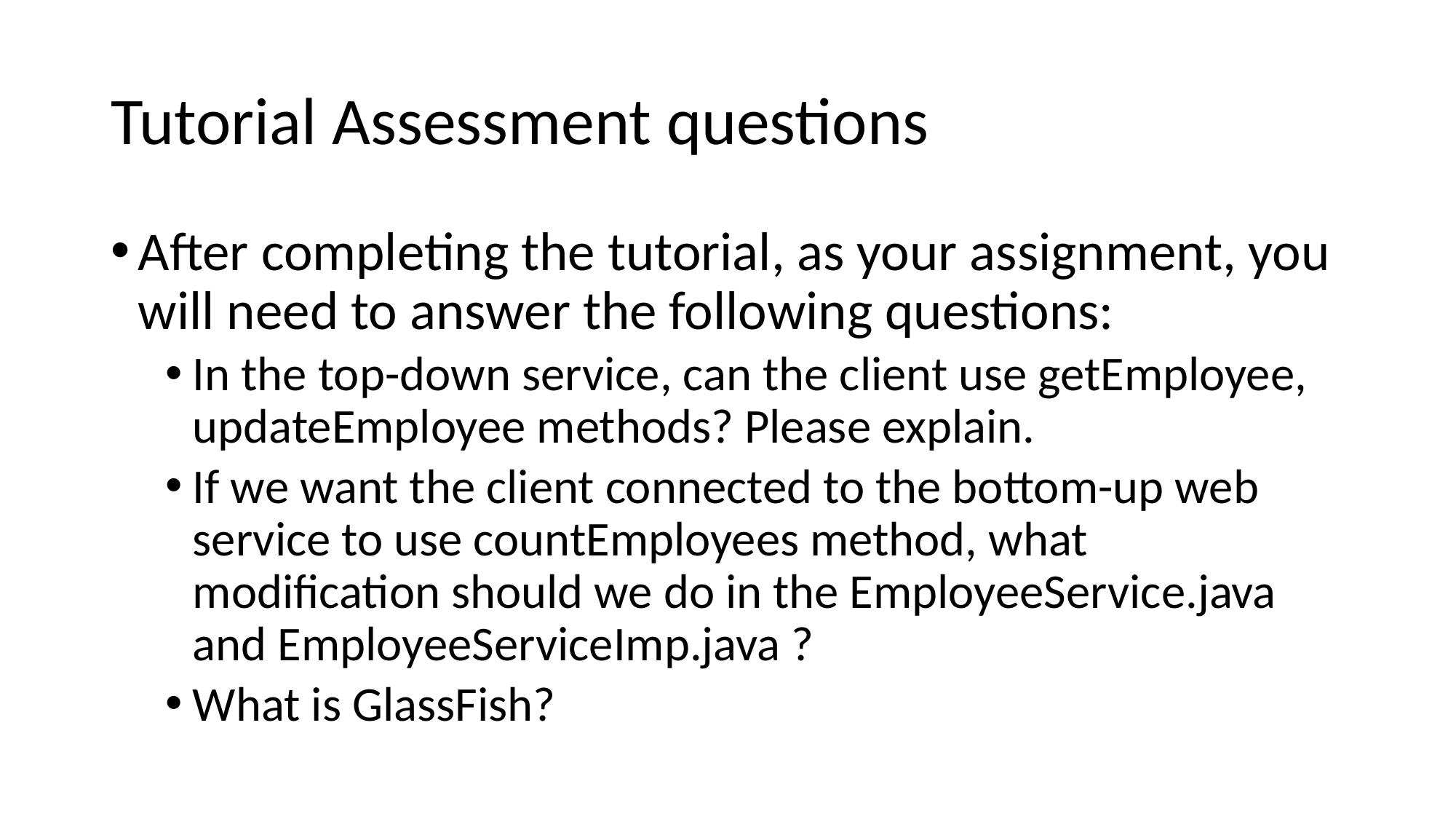

# Tutorial Assessment questions
After completing the tutorial, as your assignment, you will need to answer the following questions:
In the top-down service, can the client use getEmployee, updateEmployee methods? Please explain.
If we want the client connected to the bottom-up web service to use countEmployees method, what modification should we do in the EmployeeService.java and EmployeeServiceImp.java ?
What is GlassFish?